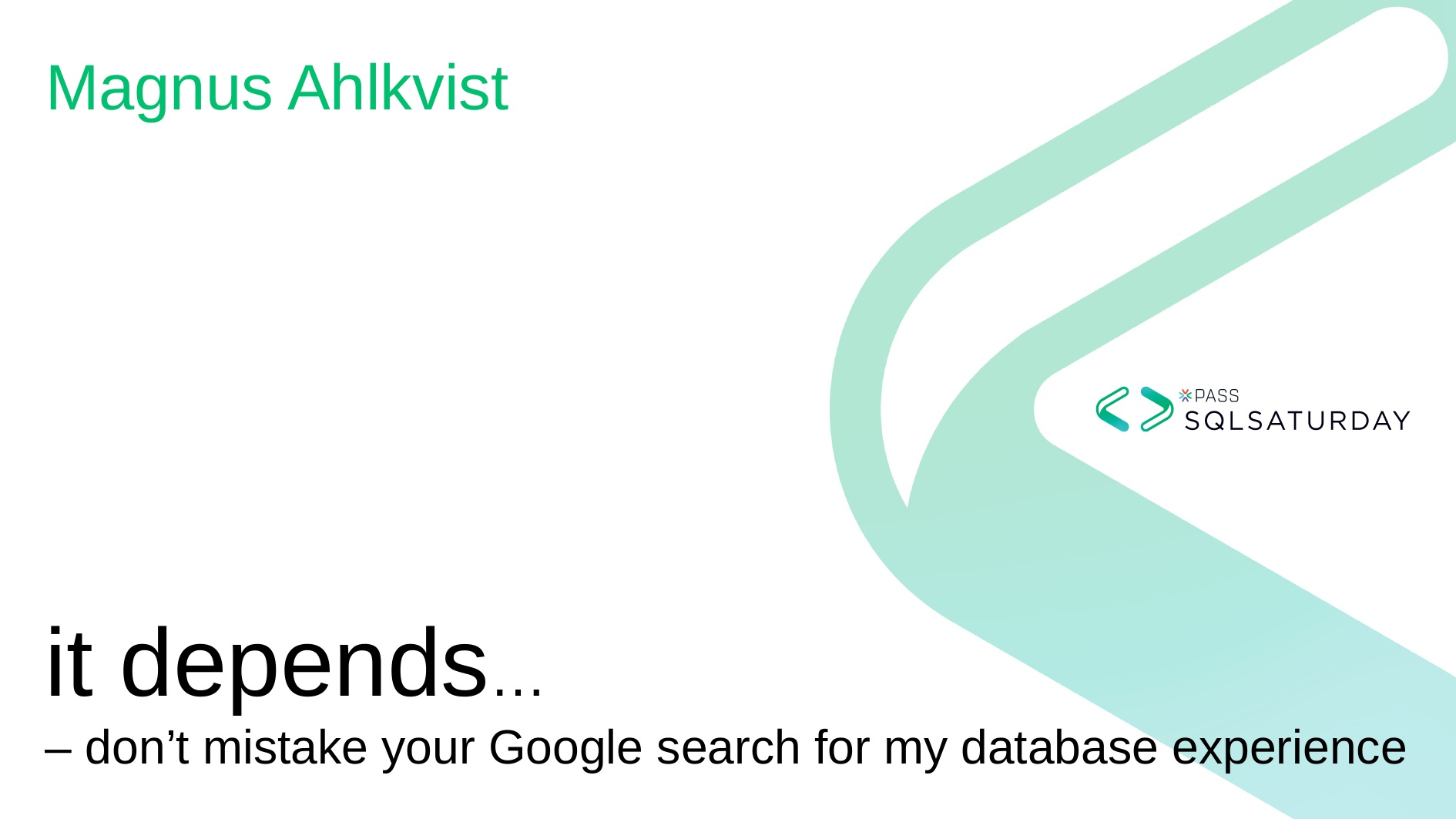

Magnus Ahlkvist
# it depends… – don’t mistake your Google search for my database experience